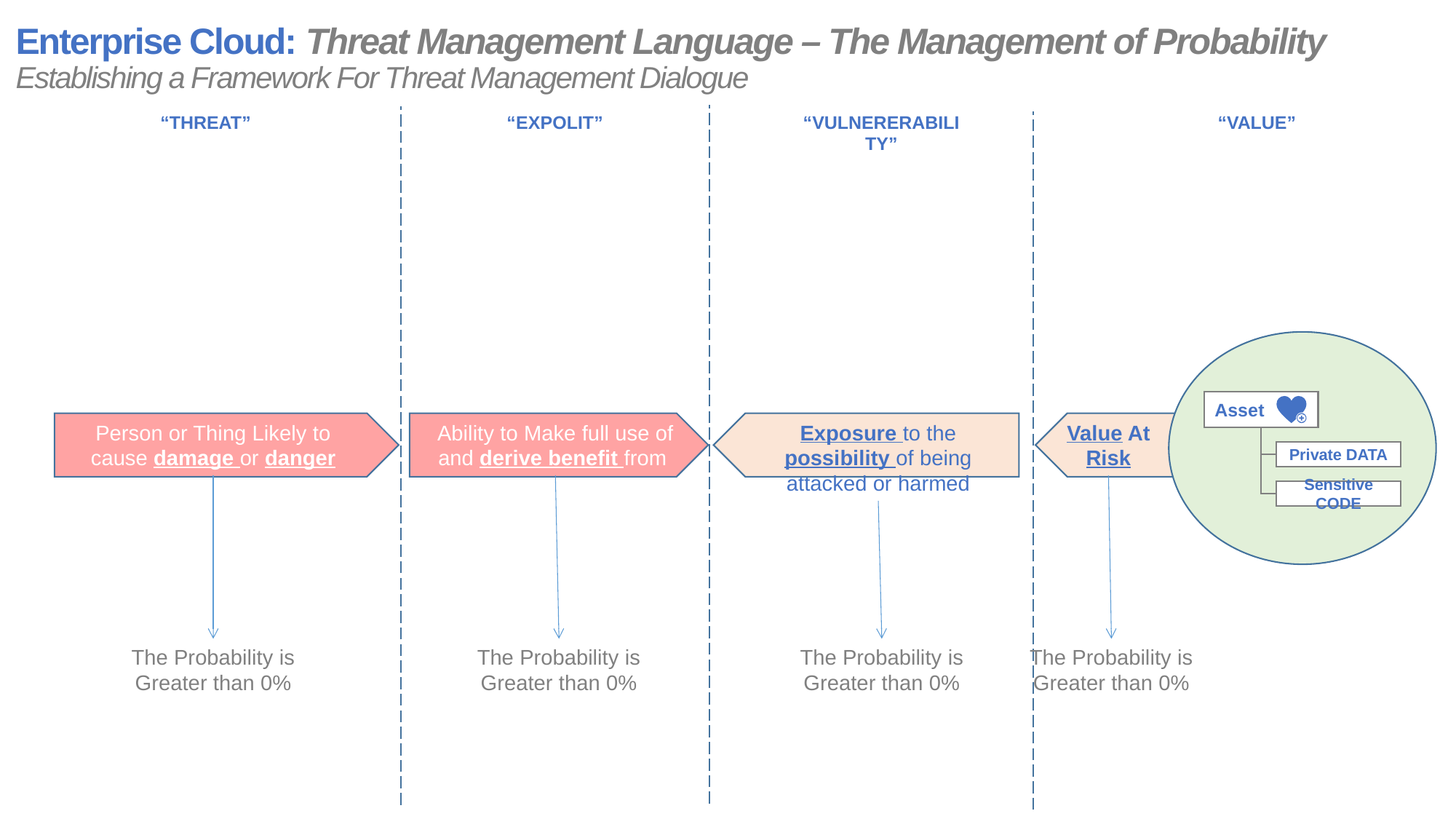

Enterprise Cloud: Threat Management Language – The Management of Probability
Establishing a Framework For Threat Management Dialogue
“THREAT”
“EXPOLIT”
“VULNERERABILITY”
“VALUE”

Asset

Person or Thing Likely to cause damage or danger
Ability to Make full use of and derive benefit from
Exposure to the possibility of being attacked or harmed
Value At Risk
Private DATA
Sensitive CODE
The Probability is Greater than 0%
The Probability is Greater than 0%
The Probability is Greater than 0%
The Probability is Greater than 0%